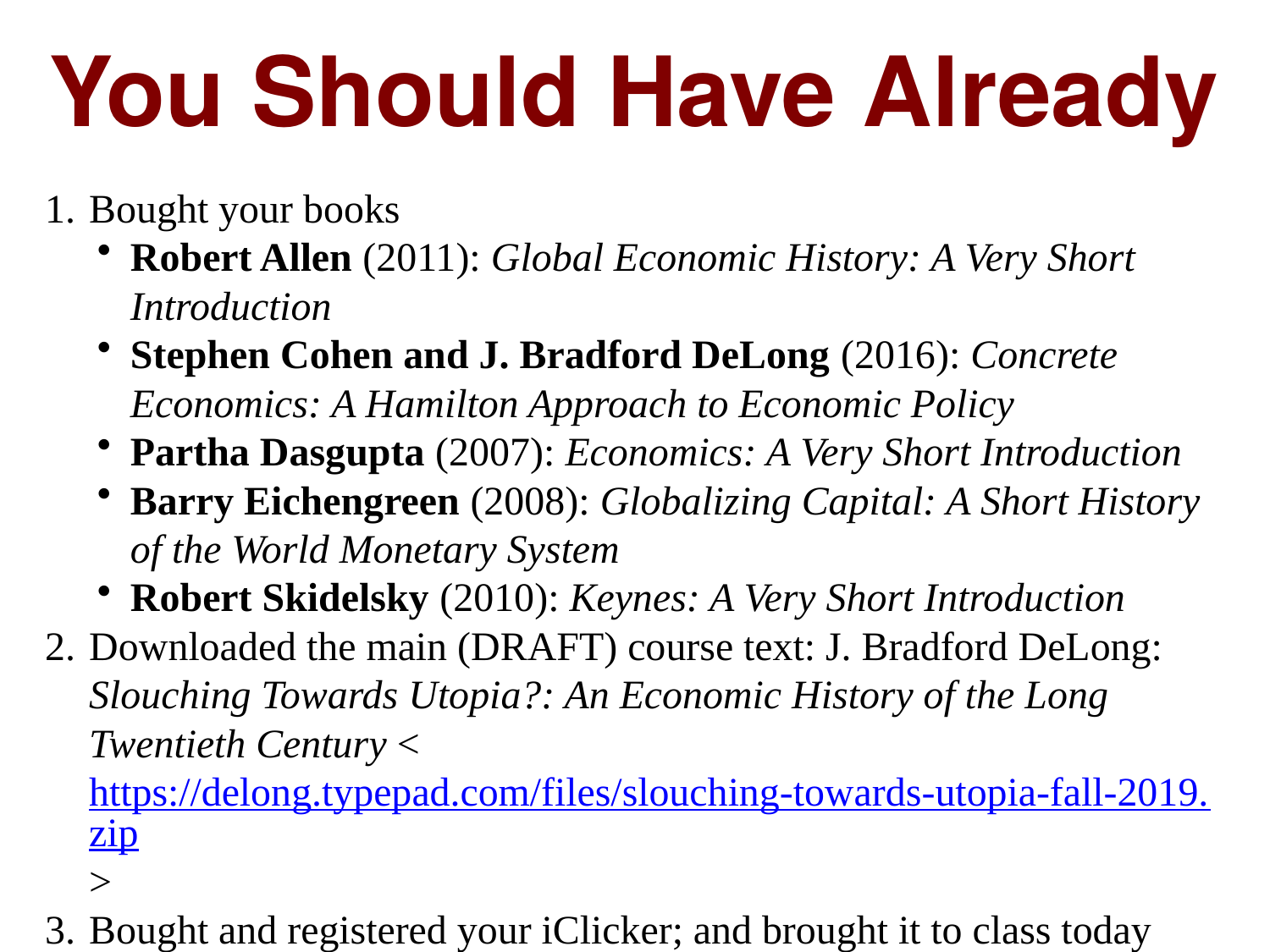

You Should Have Already
Bought your books
Robert Allen (2011): Global Economic History: A Very Short Introduction
Stephen Cohen and J. Bradford DeLong (2016): Concrete Economics: A Hamilton Approach to Economic Policy
Partha Dasgupta (2007): Economics: A Very Short Introduction
Barry Eichengreen (2008): Globalizing Capital: A Short History of the World Monetary System
Robert Skidelsky (2010): Keynes: A Very Short Introduction
Downloaded the main (DRAFT) course text: J. Bradford DeLong: Slouching Towards Utopia?: An Economic History of the Long Twentieth Century <https://delong.typepad.com/files/slouching-towards-utopia-fall-2019.zip>
Bought and registered your iClicker; and brought it to class today
Done Assignment 1